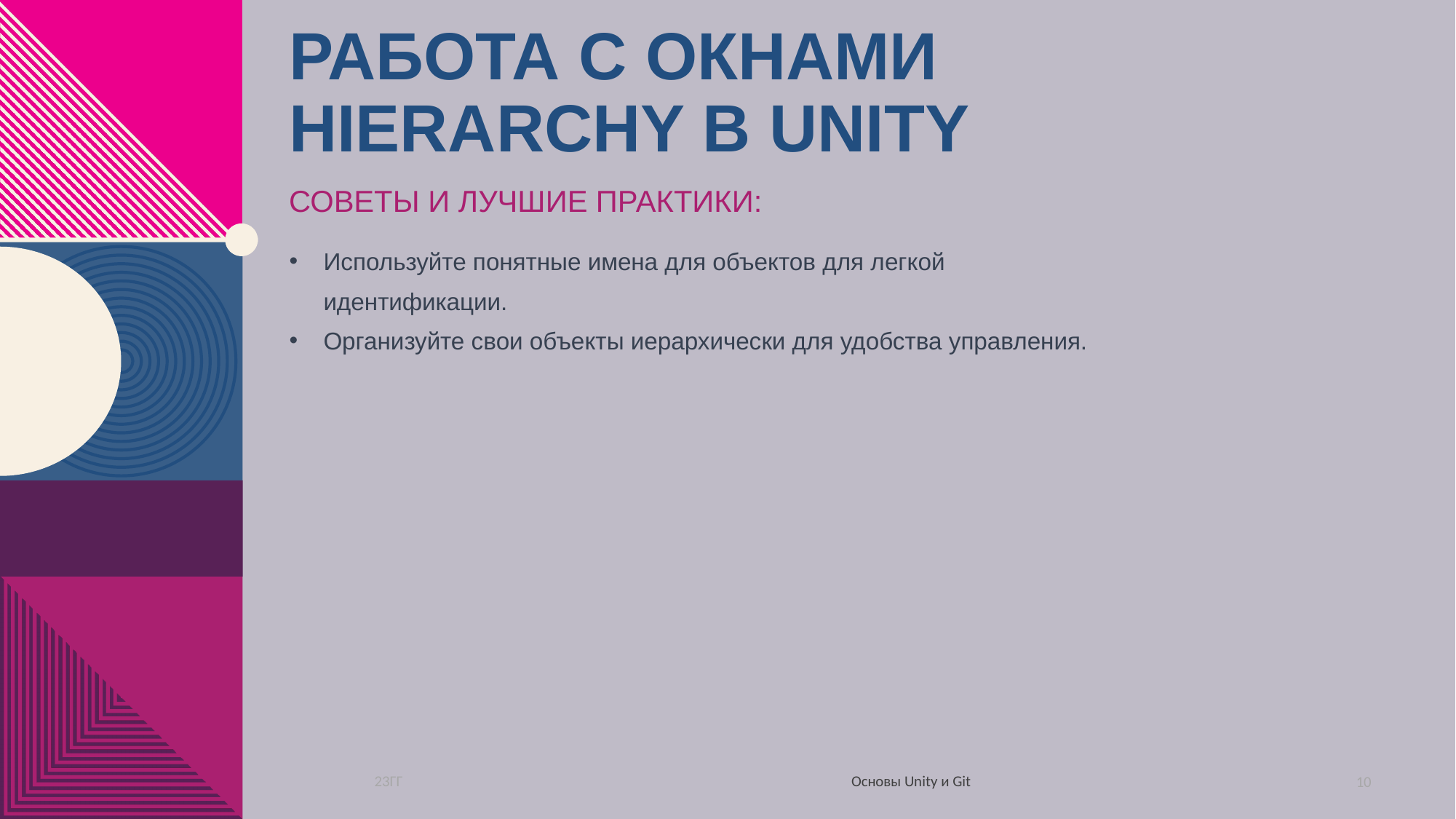

# Работа с окнами Hierarchy в Unity
Советы и лучшие практики:
Используйте понятные имена для объектов для легкой идентификации.
Организуйте свои объекты иерархически для удобства управления.
Основы Unity и Git
23ГГ
10